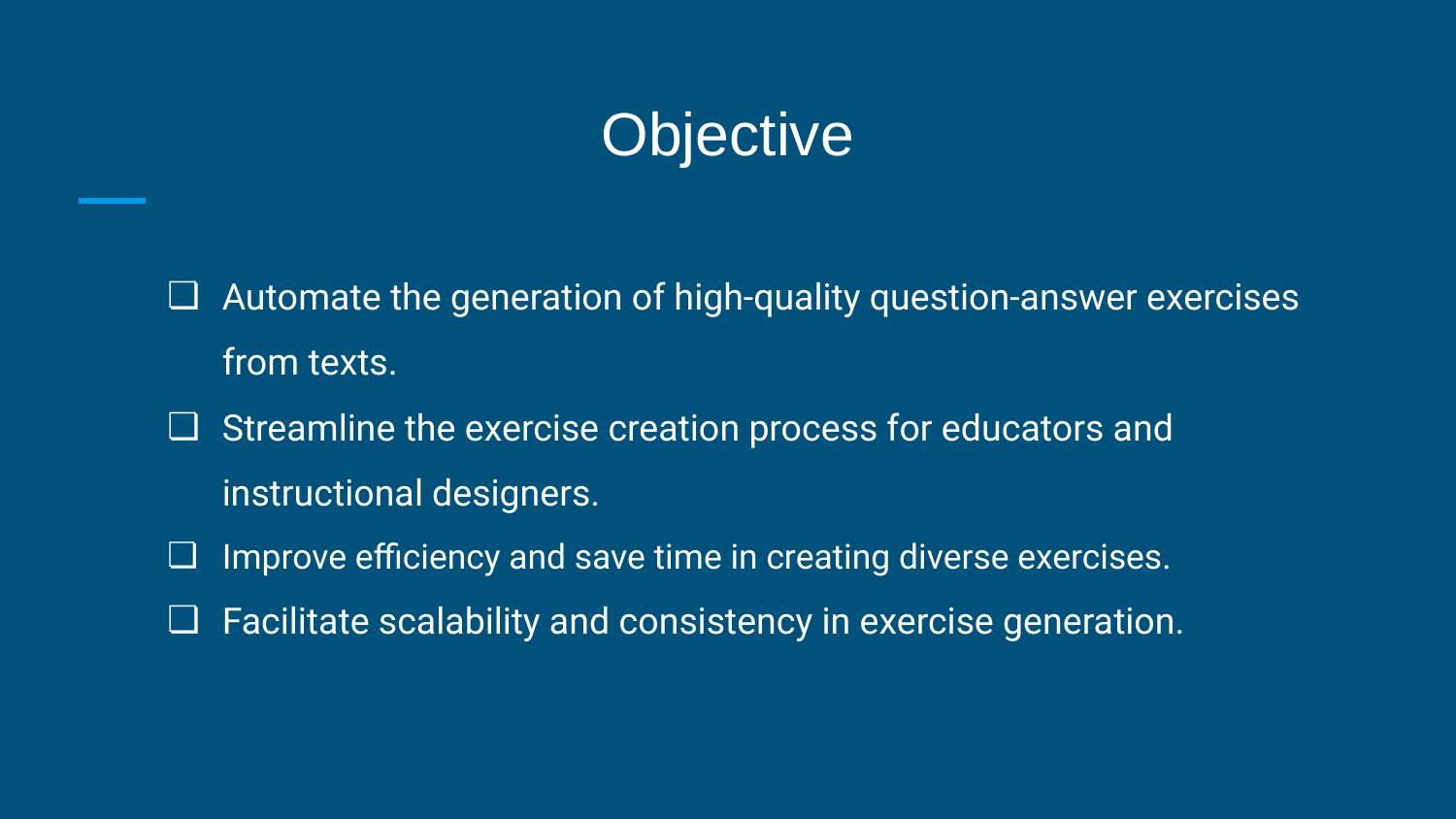

# Objective
Automate the generation of high-quality question-answer exercises from texts.
Streamline the exercise creation process for educators and instructional designers.
Improve efficiency and save time in creating diverse exercises.
Facilitate scalability and consistency in exercise generation.